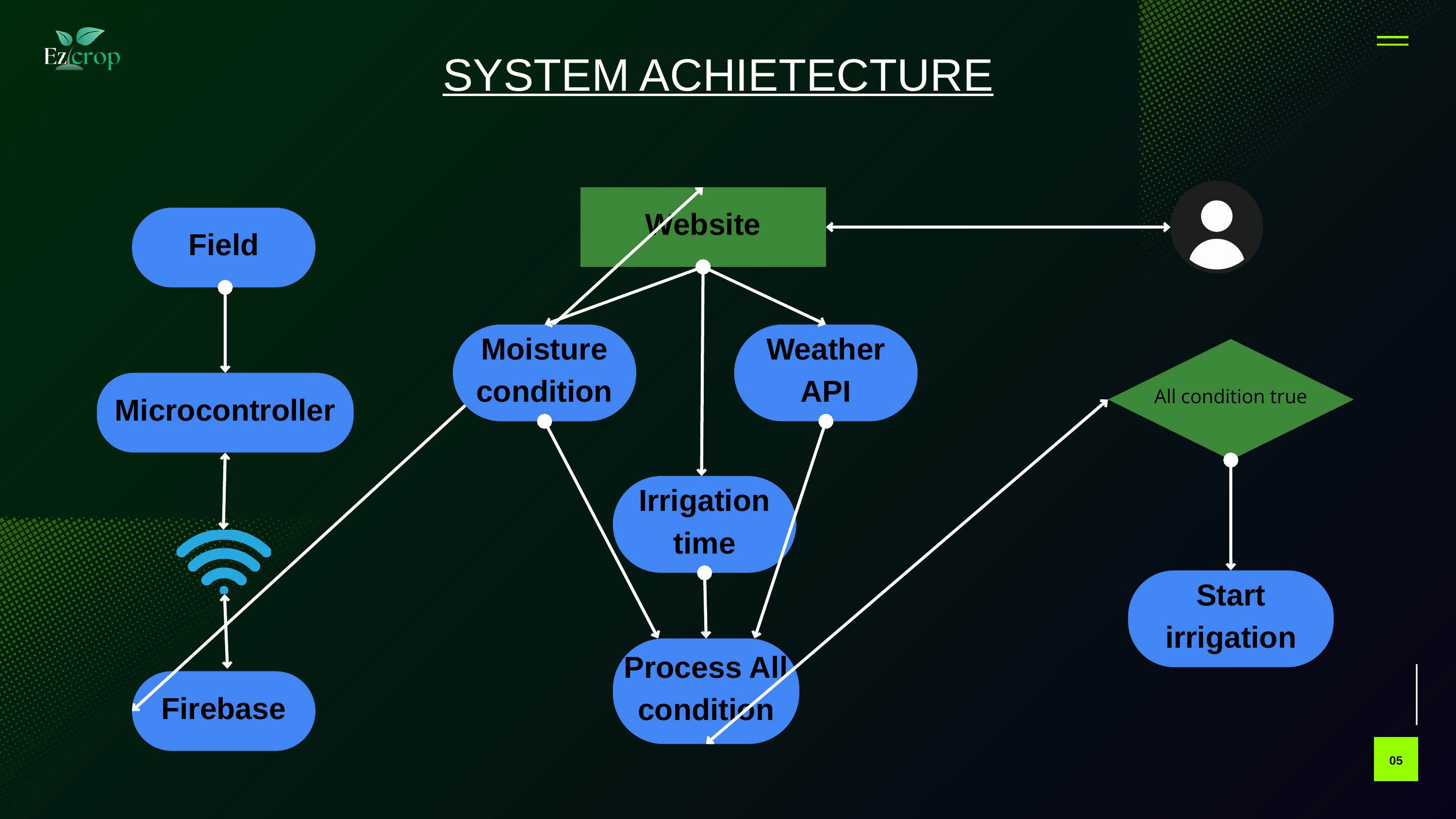

SYSTEM ACHIETECTURE

Website

Field

Moisture
condition

Weather API

All condition true

Microcontroller

Irrigation time

Start irrigation

Process All condition

Firebase

05